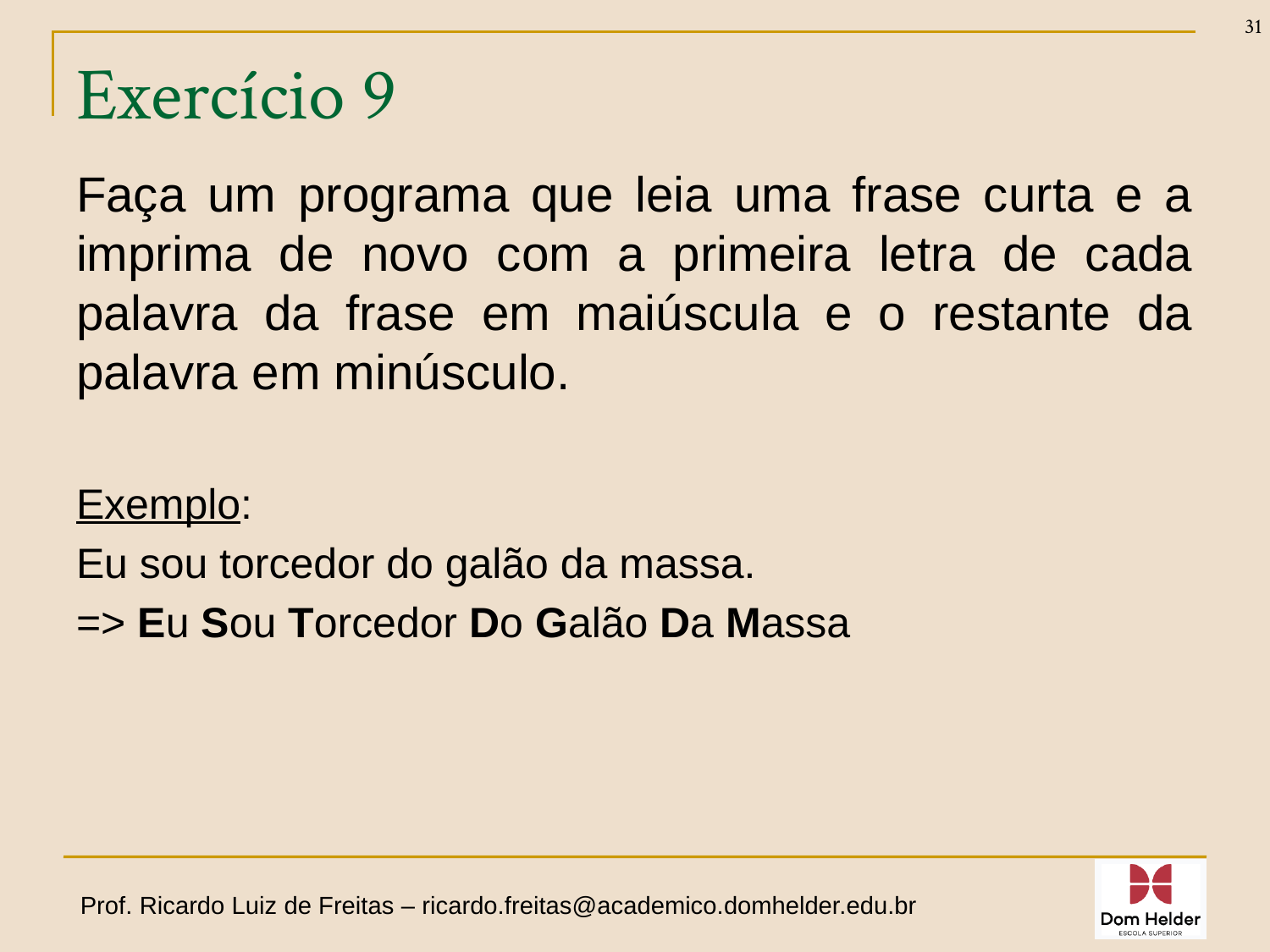

31
# Exercício 9
Faça um programa que leia uma frase curta e a imprima de novo com a primeira letra de cada palavra da frase em maiúscula e o restante da palavra em minúsculo.

Exemplo:
Eu sou torcedor do galão da massa.
=> Eu Sou Torcedor Do Galão Da Massa